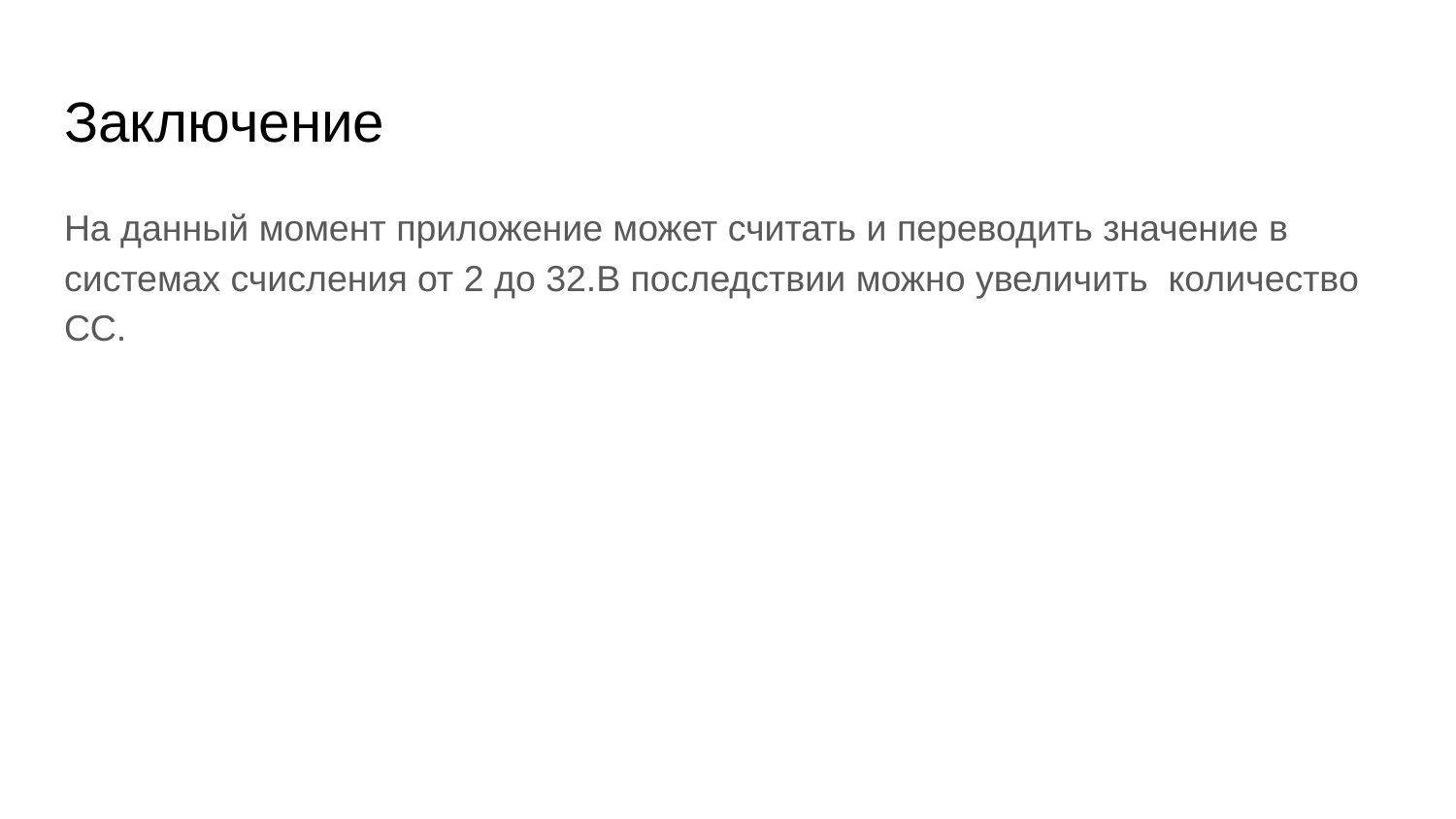

# Заключение
На данный момент приложение может считать и переводить значение в системах счисления от 2 до 32.В последствии можно увеличить  количество СС.